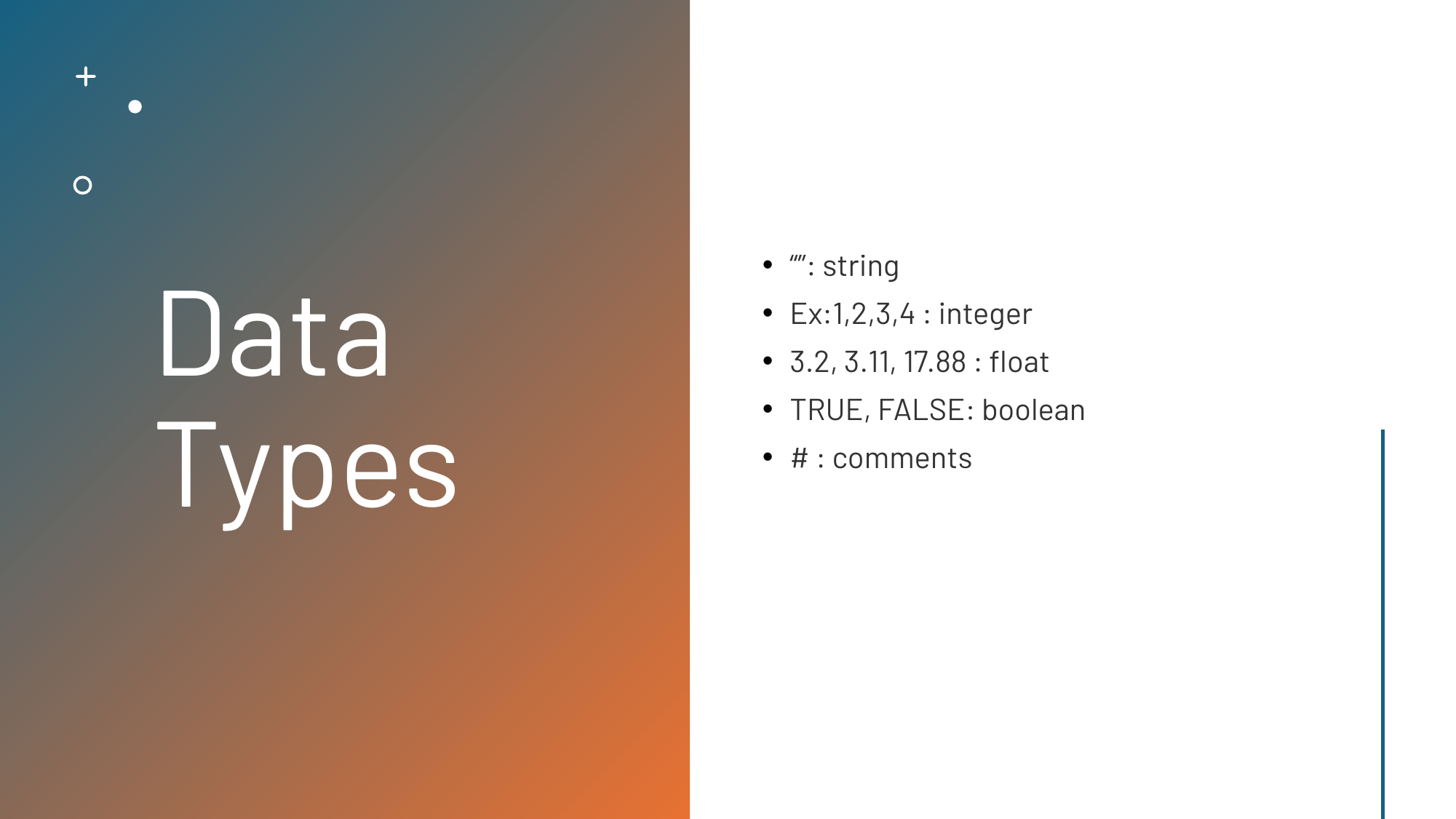

# Data Types
“”: string
Ex:1,2,3,4 : integer
3.2, 3.11, 17.88 : float
TRUE, FALSE: boolean
# : comments